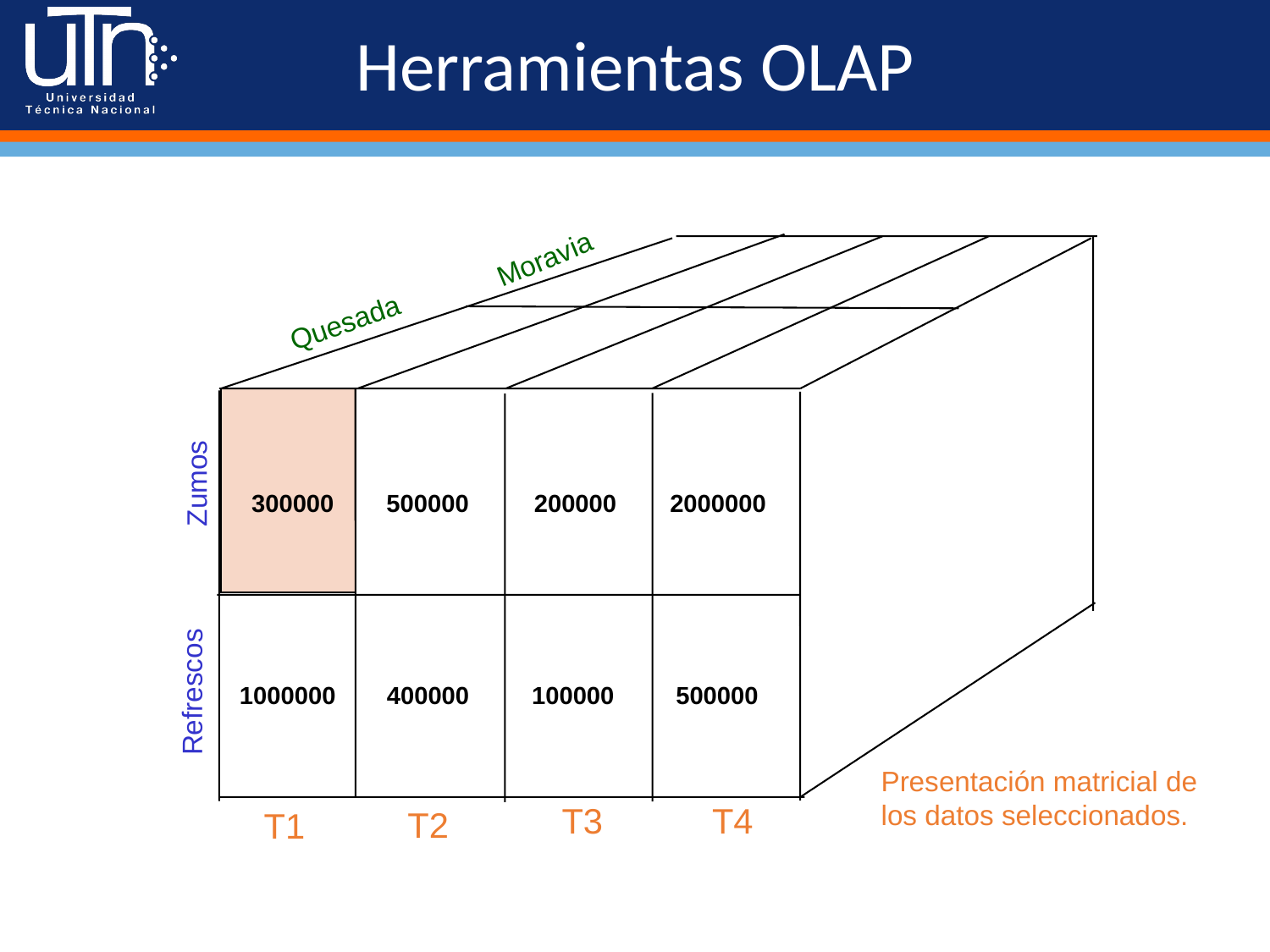

# Herramientas OLAP

Moravia

Quesada

Zumos
300000
500000
200000
2000000

Refrescos
1000000
400000
100000
500000
Presentación matricial de los datos seleccionados.
T3
T4
T2

T1